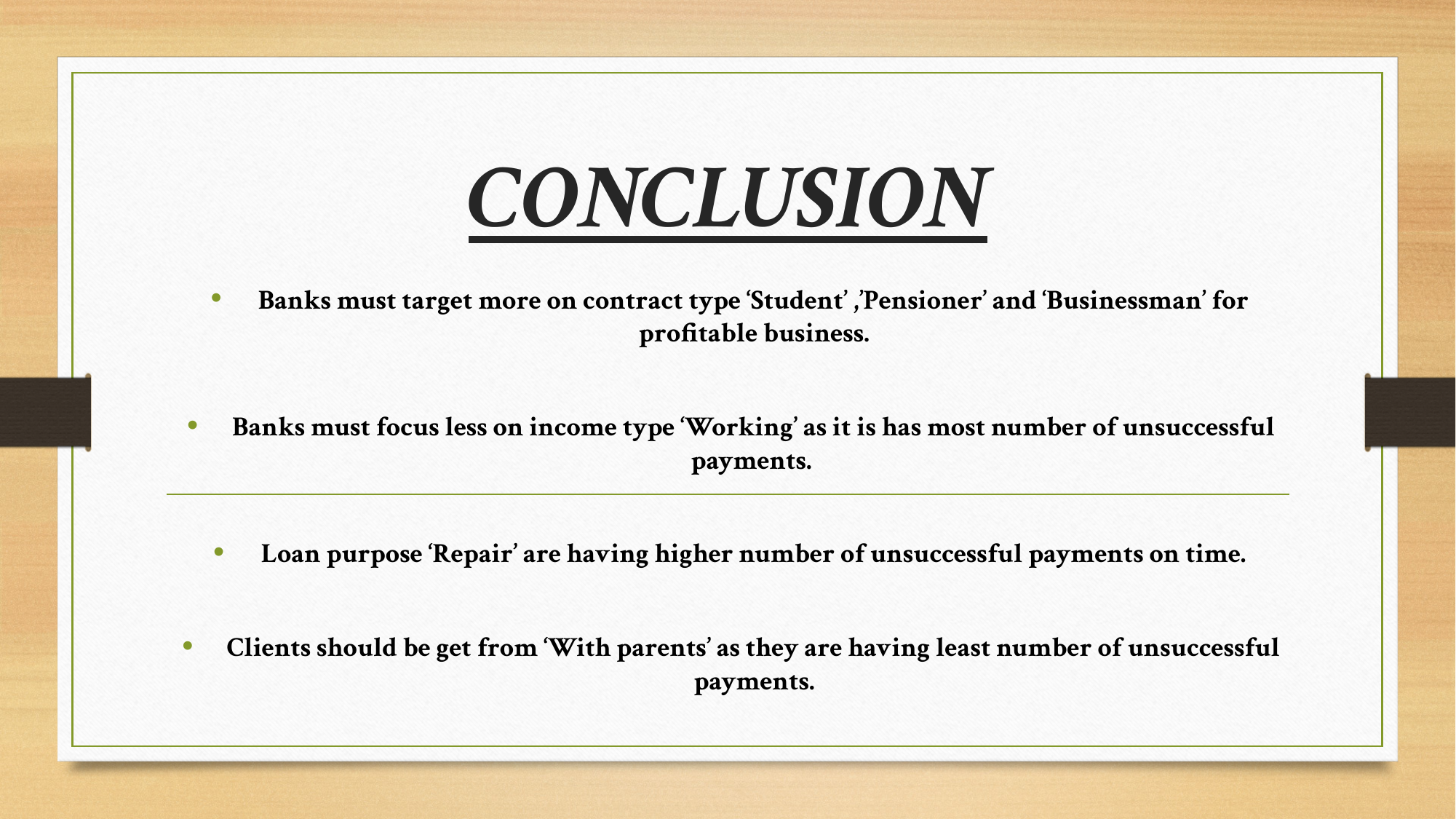

# CONCLUSION
Banks must target more on contract type ‘Student’ ,’Pensioner’ and ‘Businessman’ for profitable business.

Banks must focus less on income type ‘Working’ as it is has most number of unsuccessful payments.

Loan purpose ‘Repair’ are having higher number of unsuccessful payments on time.

Clients should be get from ‘With parents’ as they are having least number of unsuccessful payments.